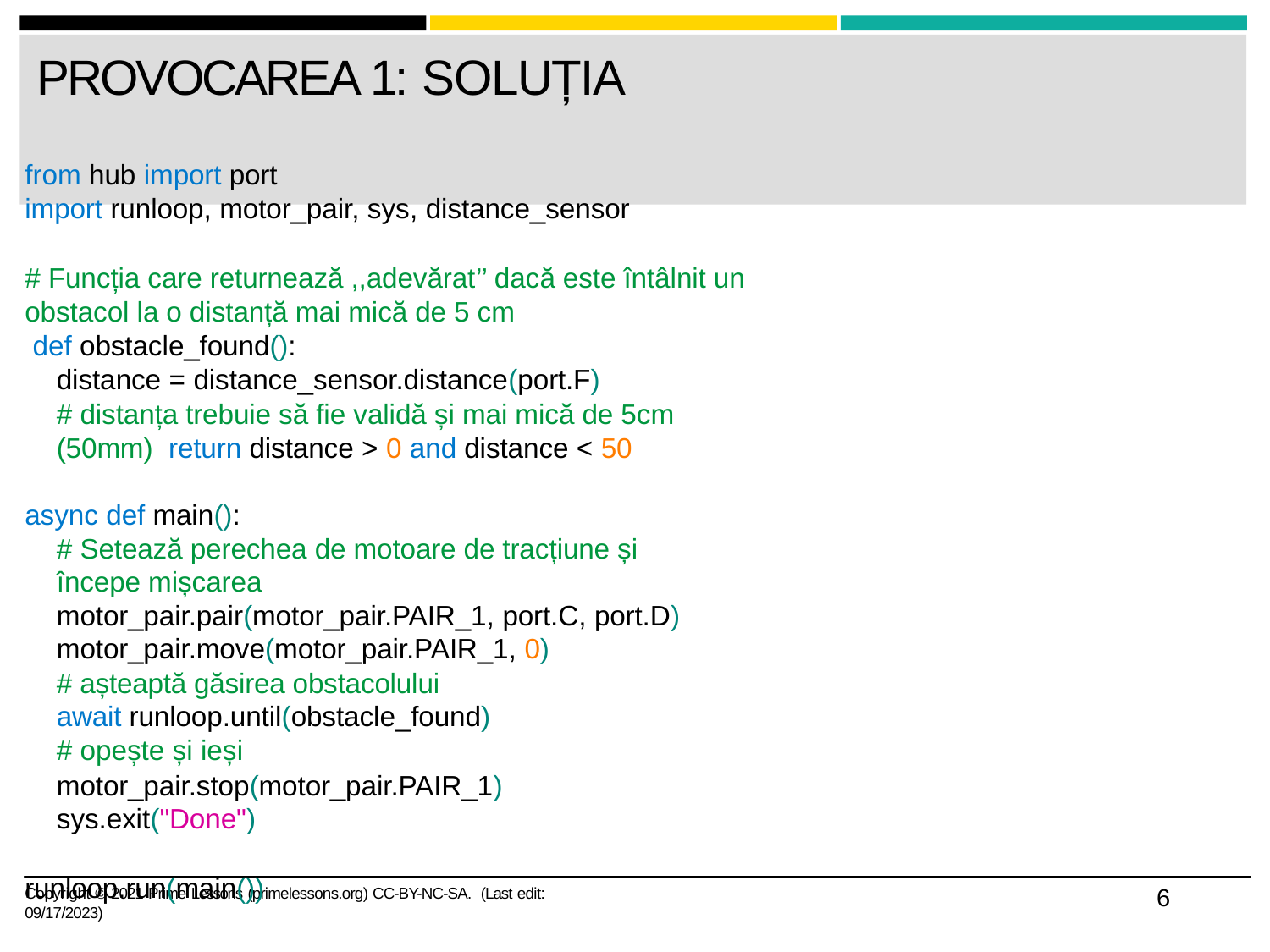

# PROVOCAREA 1: SOLUȚIA
from hub import port
import runloop, motor_pair, sys, distance_sensor

# Funcția care returnează ,,adevărat’’ dacă este întâlnit un obstacol la o distanță mai mică de 5 cm
 def obstacle_found():
distance = distance_sensor.distance(port.F)
# distanța trebuie să fie validă și mai mică de 5cm (50mm)  return distance > 0 and distance < 50

async def main():
# Setează perechea de motoare de tracțiune și începe mișcarea  motor_pair.pair(motor_pair.PAIR_1, port.C, port.D)  motor_pair.move(motor_pair.PAIR_1, 0)
# așteaptă găsirea obstacolului
await runloop.until(obstacle_found)
# opește și ieși
motor_pair.stop(motor_pair.PAIR_1)  sys.exit("Done")

runloop.run(main())

6
Copyright © 2021 Prime Lessons (primelessons.org) CC-BY-NC-SA. (Last edit: 09/17/2023)